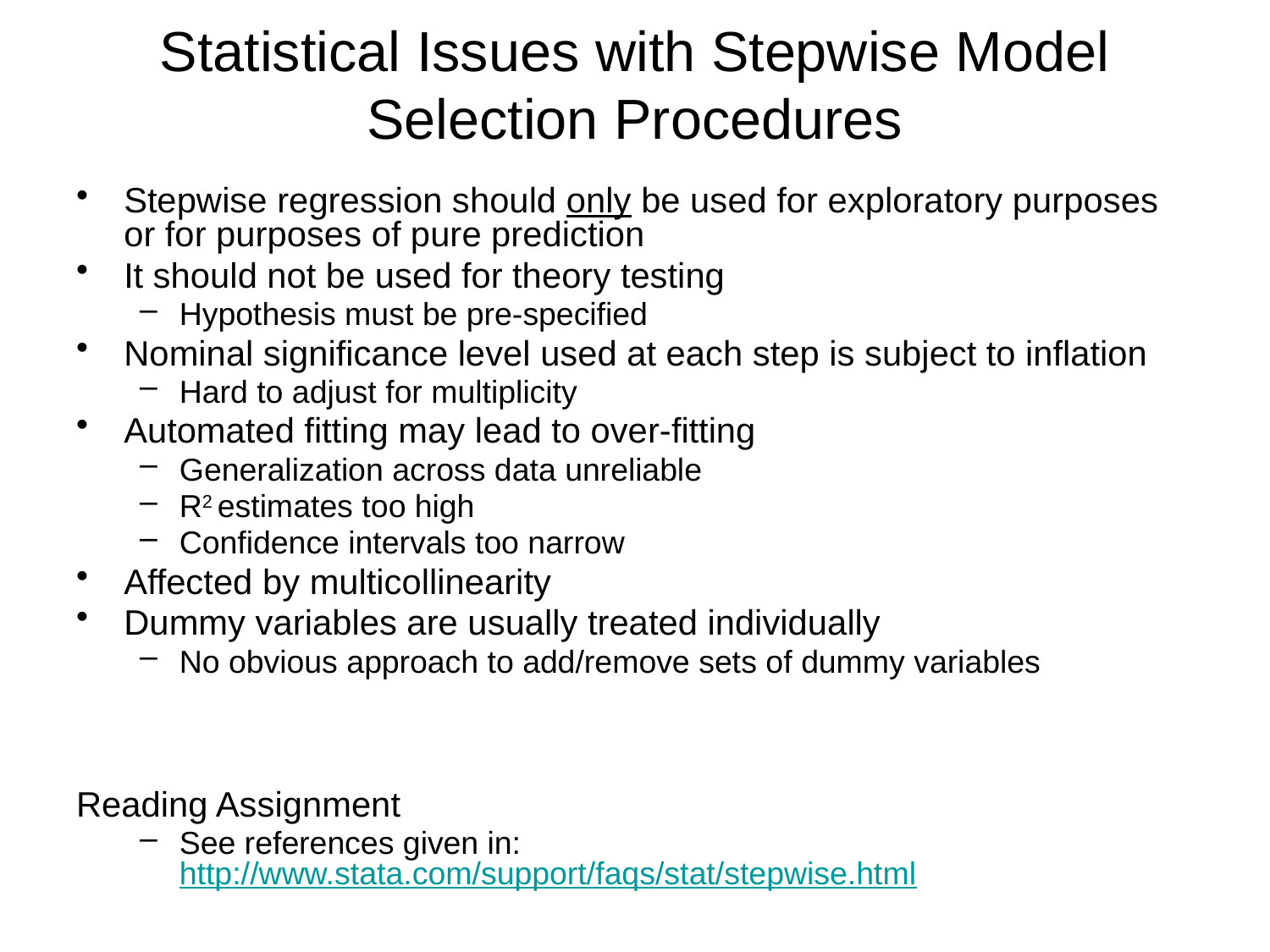

# Statistical Issues with Stepwise Model Selection Procedures
Stepwise regression should only be used for exploratory purposes or for purposes of pure prediction
It should not be used for theory testing
Hypothesis must be pre-specified
Nominal significance level used at each step is subject to inflation
Hard to adjust for multiplicity
Automated fitting may lead to over-fitting
Generalization across data unreliable
R2 estimates too high
Confidence intervals too narrow
Affected by multicollinearity
Dummy variables are usually treated individually
No obvious approach to add/remove sets of dummy variables

Reading Assignment
See references given in: http://www.stata.com/support/faqs/stat/stepwise.html